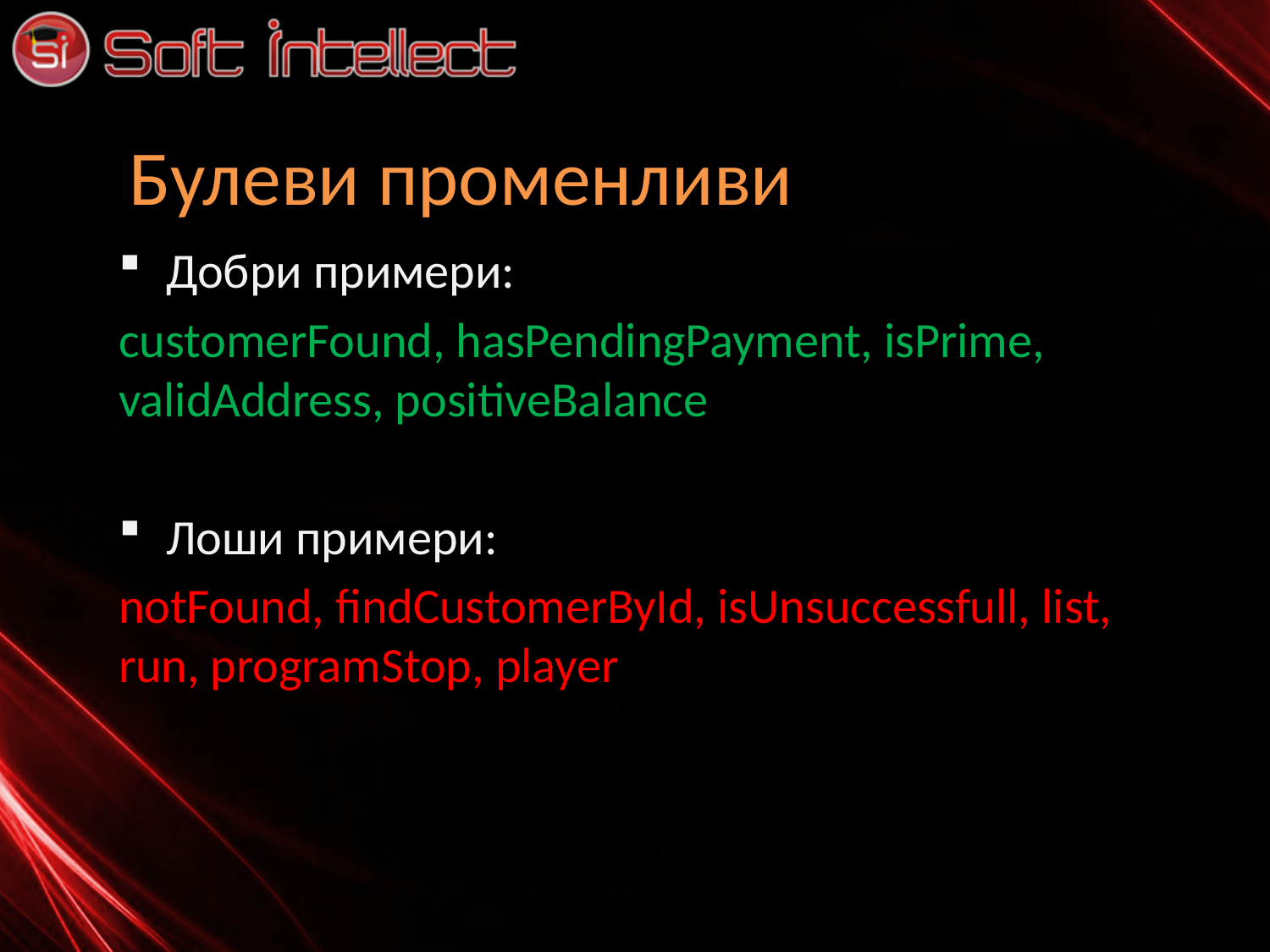

# Булеви променливи
Добри примери:
customerFound, hasPendingPayment, isPrime, validAddress, positiveBalance

Лоши примери:
notFound, findCustomerById, isUnsuccessfull, list, run, programStop, player